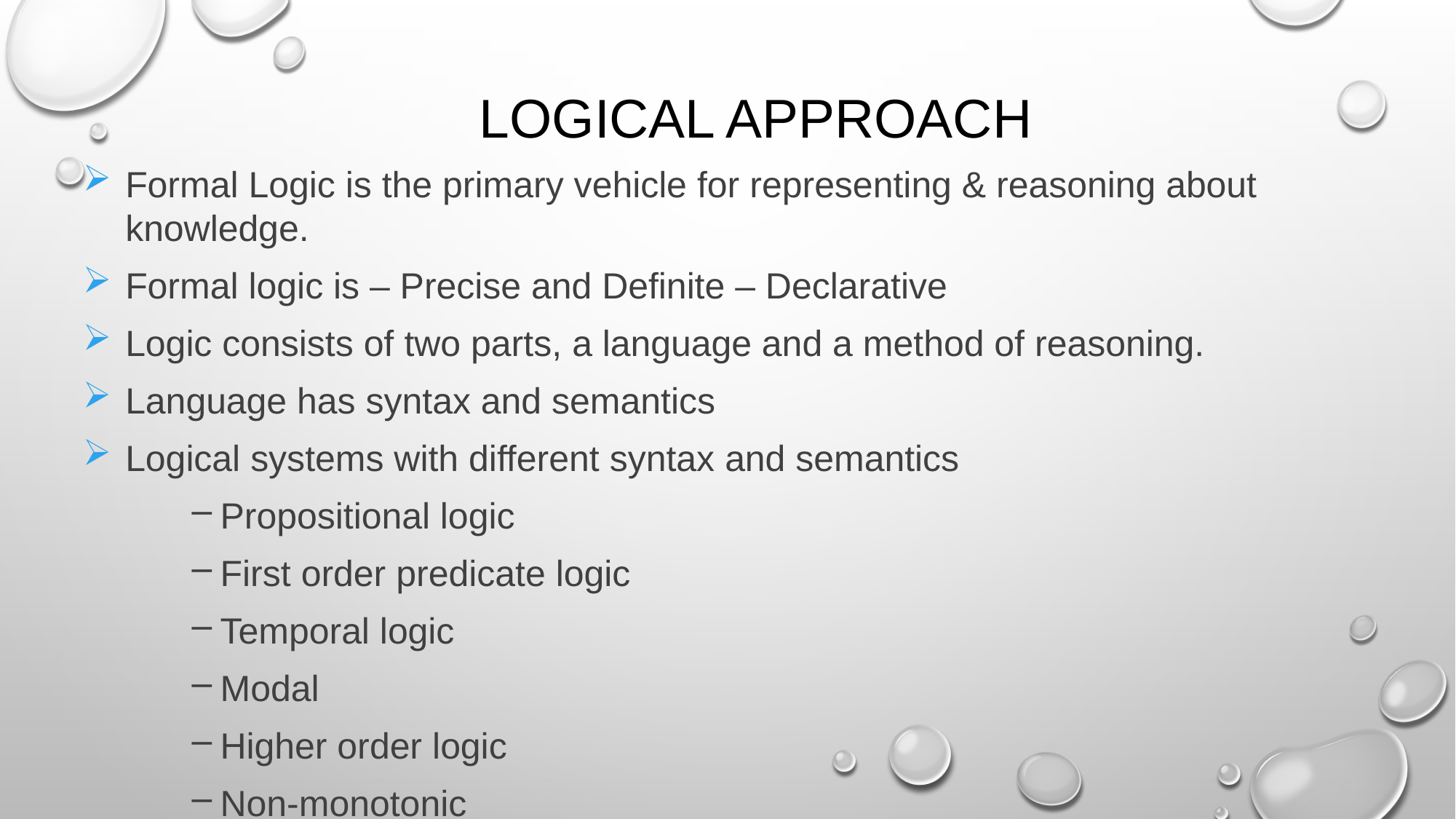

# LOGICAL APPROACH
Formal Logic is the primary vehicle for representing & reasoning about knowledge.
Formal logic is – Precise and Definite – Declarative
Logic consists of two parts, a language and a method of reasoning.
Language has syntax and semantics
Logical systems with different syntax and semantics
Propositional logic
First order predicate logic
Temporal logic
Modal
Higher order logic
Non-monotonic